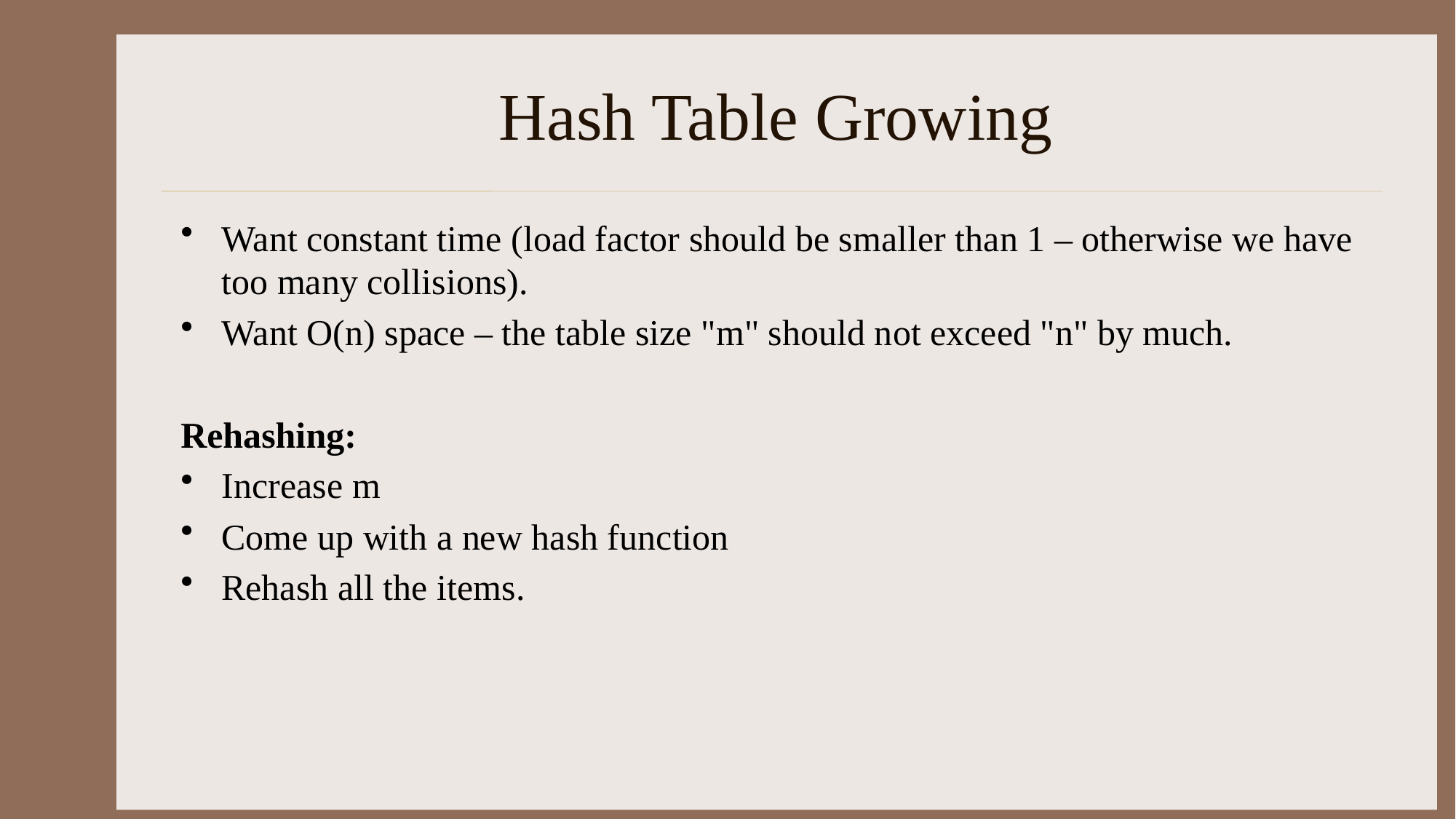

# Hash Table Growing
Want constant time (load factor should be smaller than 1 – otherwise we have too many collisions).
Want O(n) space – the table size "m" should not exceed "n" by much.

Rehashing:
Increase m
Come up with a new hash function
Rehash all the items.